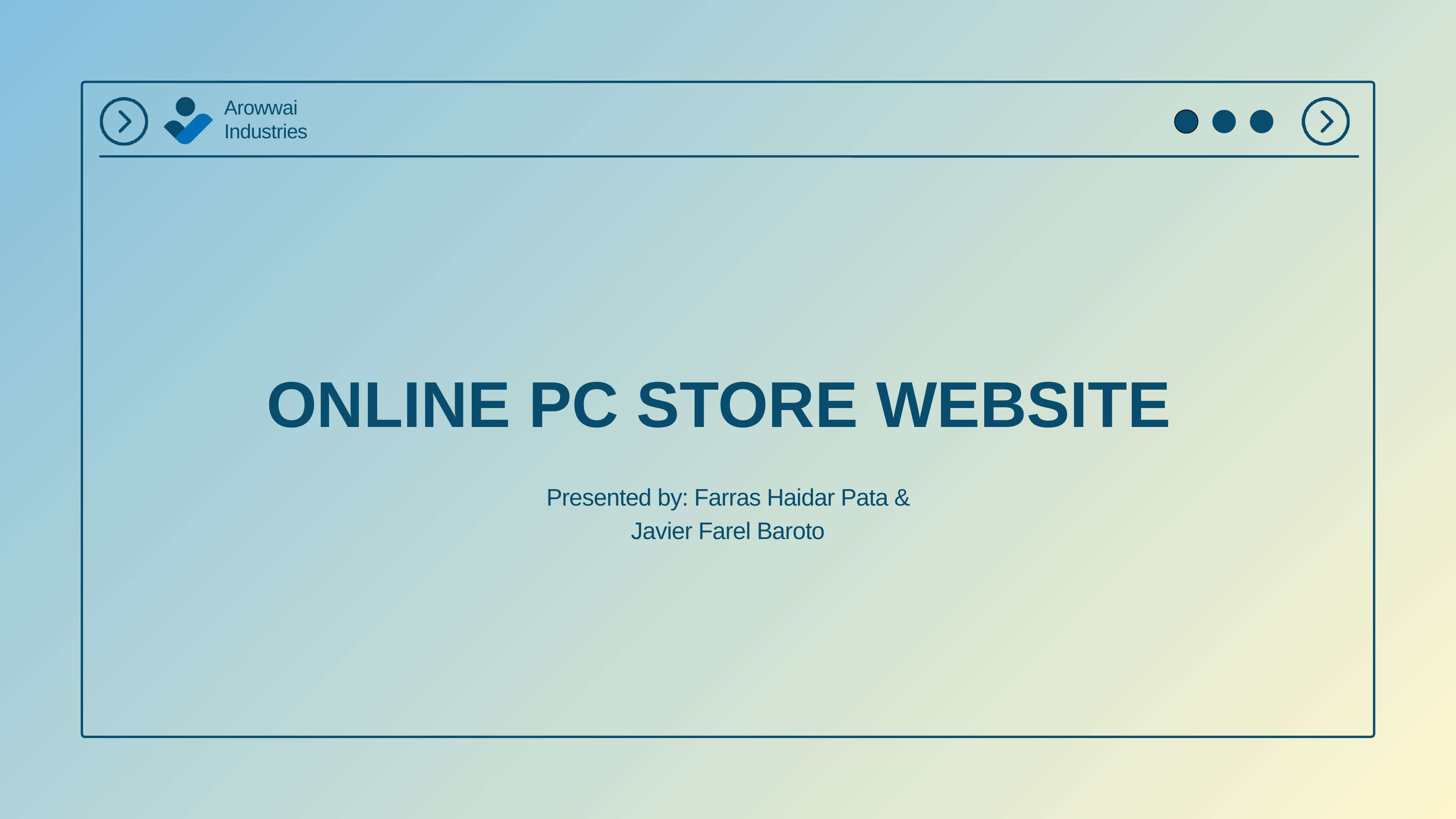

Arowwai Industries

ONLINE PC STORE WEBSITE
Presented by: Farras Haidar Pata & Javier Farel Baroto